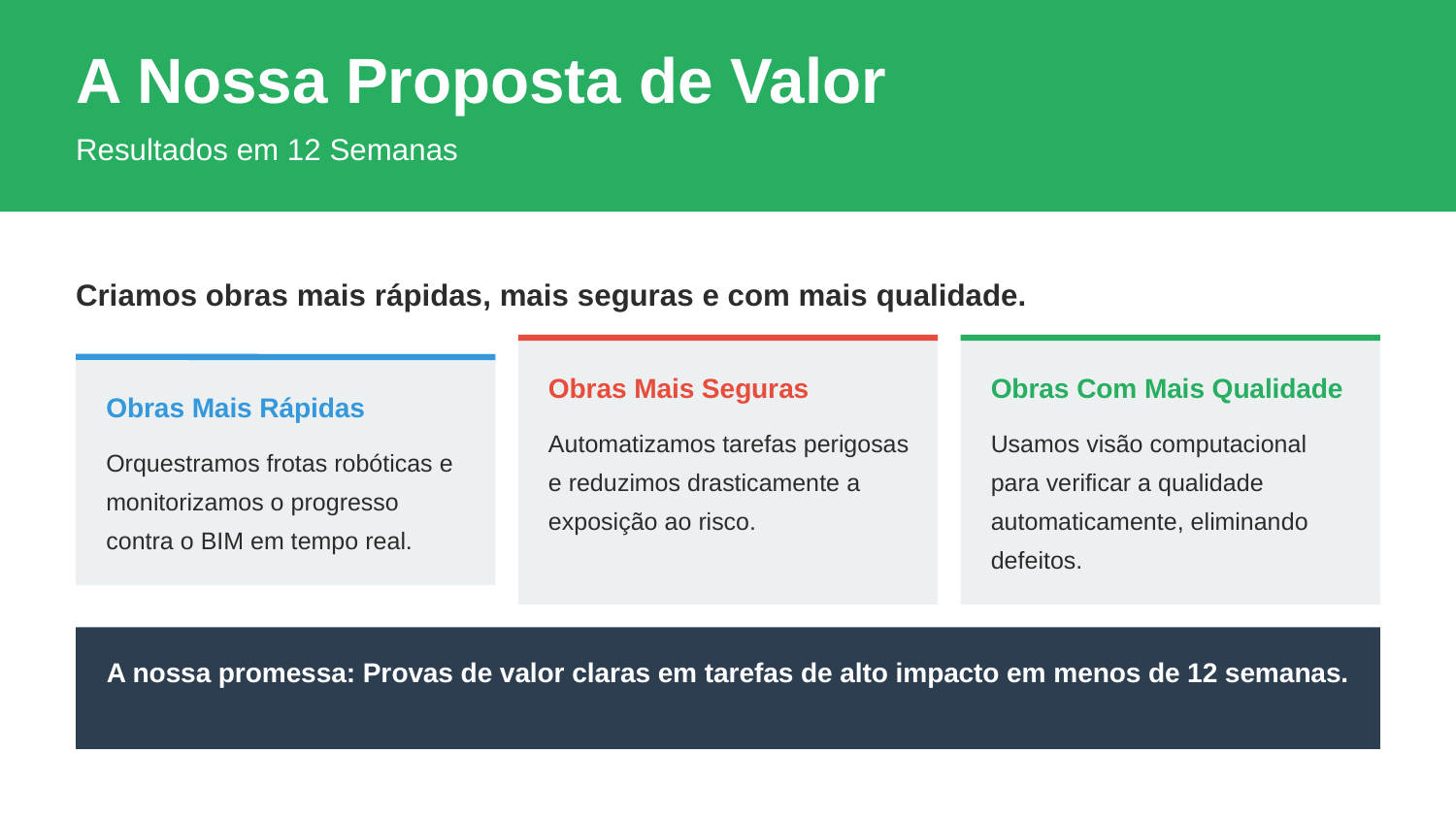

A Nossa Proposta de Valor
Resultados em 12 Semanas
Criamos obras mais rápidas, mais seguras e com mais qualidade.

Obras Mais Seguras
Obras Com Mais Qualidade
Obras Mais Rápidas
Automatizamos tarefas perigosas e reduzimos drasticamente a exposição ao risco.
Usamos visão computacional para verificar a qualidade automaticamente, eliminando defeitos.
Orquestramos frotas robóticas e monitorizamos o progresso contra o BIM em tempo real.

A nossa promessa: Provas de valor claras em tarefas de alto impacto em menos de 12 semanas.